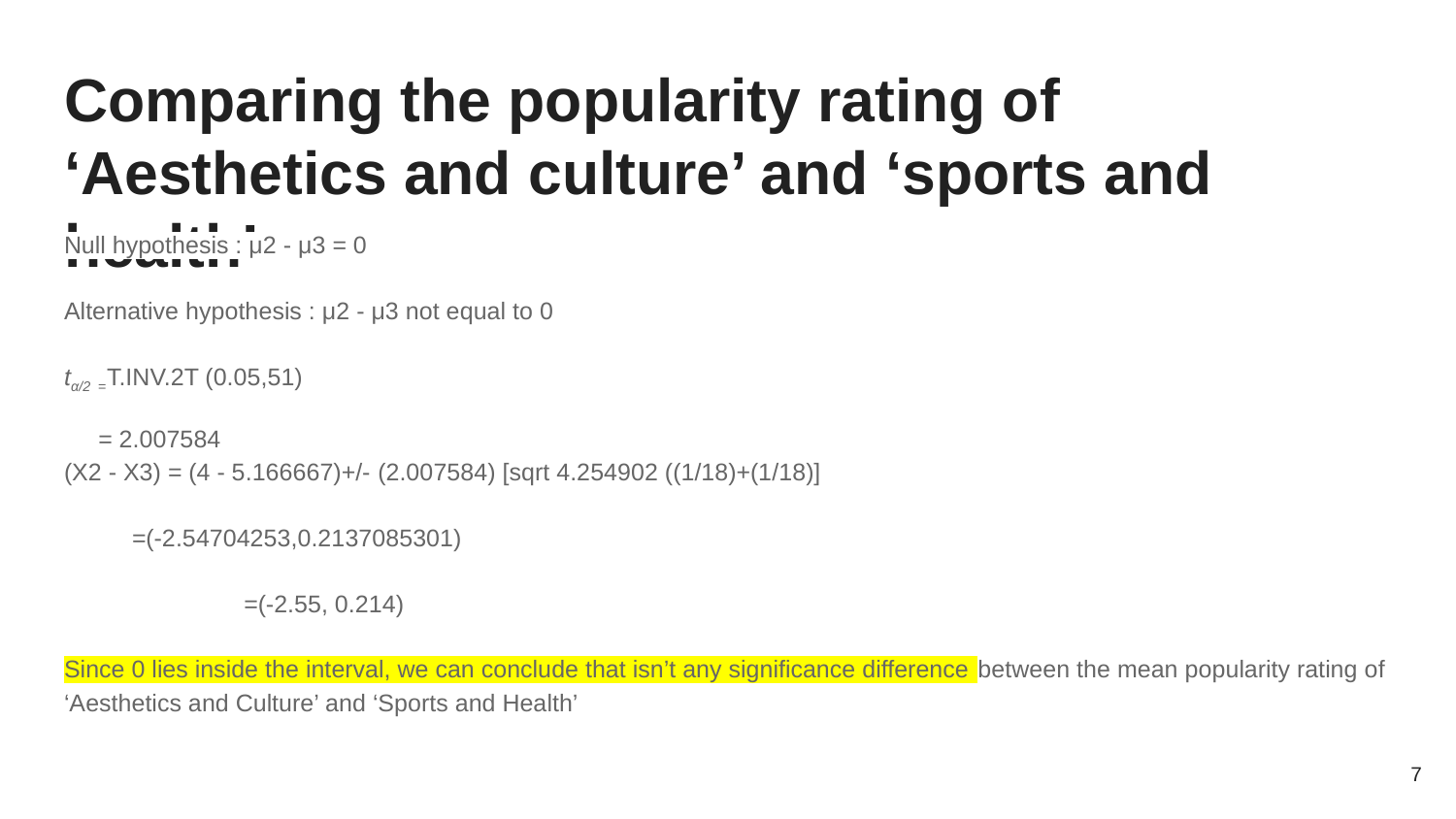

# Comparing the popularity rating of ‘Aesthetics and culture’ and ‘sports and health’
Null hypothesis : μ2 - μ3 = 0
Alternative hypothesis : μ2 - μ3 not equal to 0
tα/2  =T.INV.2T (0.05,51)
     = 2.007584
(X2 - X3) = (4 - 5.166667)+/- (2.007584) [sqrt 4.254902 ((1/18)+(1/18)]
          =(-2.54704253,0.2137085301)
	     =(-2.55, 0.214)
Since 0 lies inside the interval, we can conclude that isn’t any significance difference between the mean popularity rating of ‘Aesthetics and Culture’ and ‘Sports and Health’
7